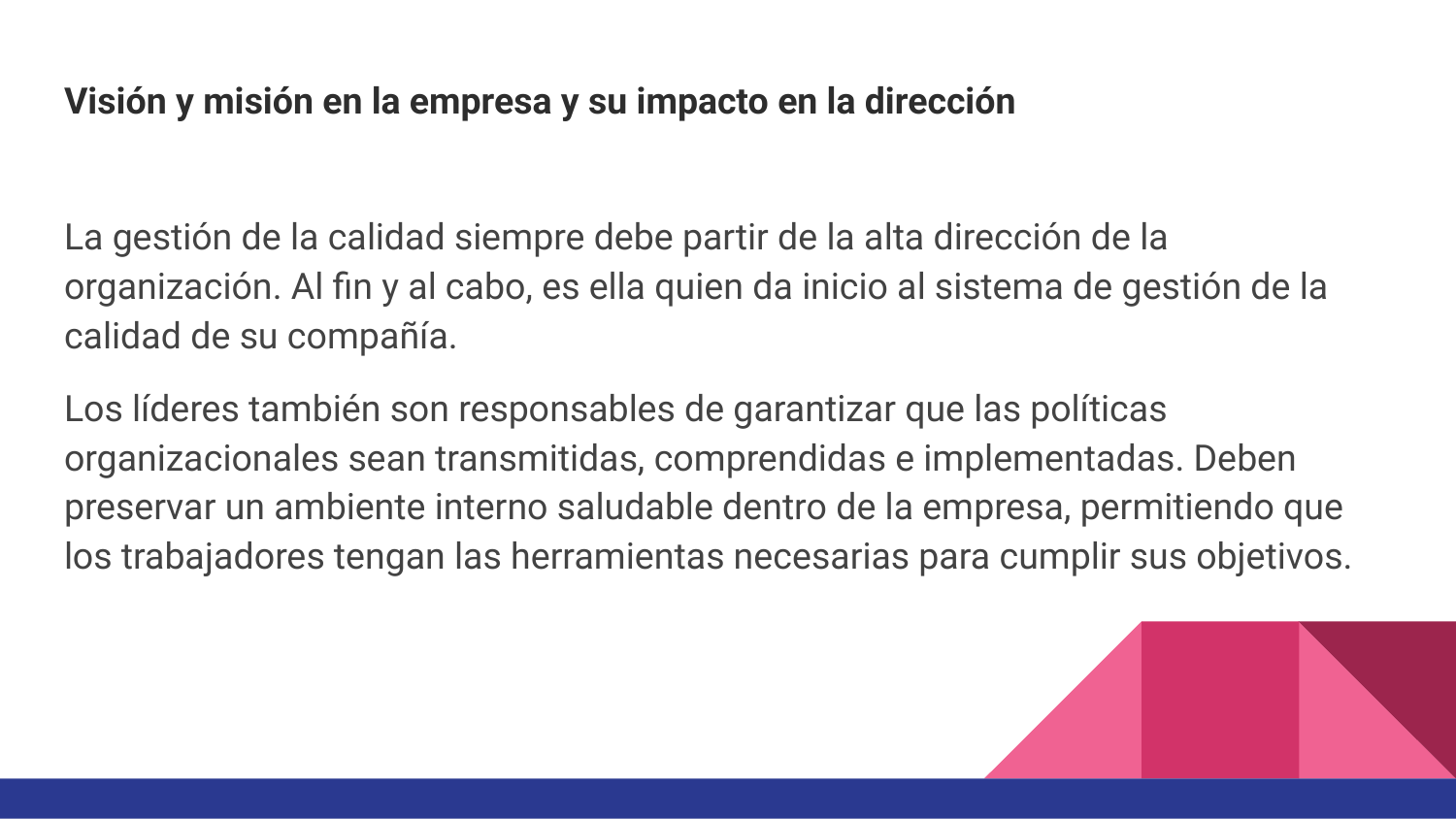

# Visión y misión en la empresa y su impacto en la dirección
La gestión de la calidad siempre debe partir de la alta dirección de la organización. Al fin y al cabo, es ella quien da inicio al sistema de gestión de la calidad de su compañía.
Los líderes también son responsables de garantizar que las políticas organizacionales sean transmitidas, comprendidas e implementadas. Deben preservar un ambiente interno saludable dentro de la empresa, permitiendo que los trabajadores tengan las herramientas necesarias para cumplir sus objetivos.